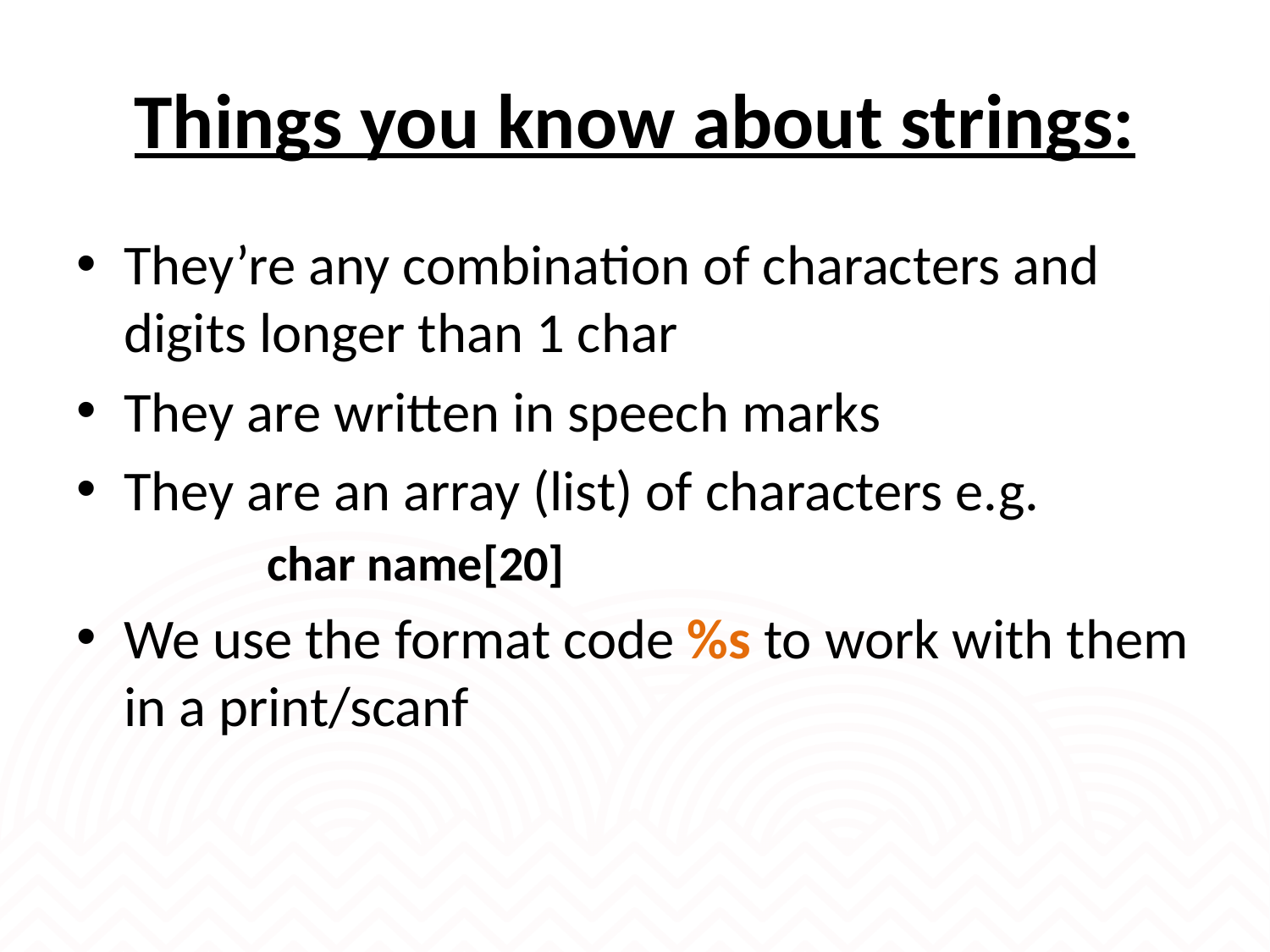

# Things you know about strings:
They’re any combination of characters and digits longer than 1 char
They are written in speech marks
They are an array (list) of characters e.g.
	char name[20]
We use the format code %s to work with them in a print/scanf